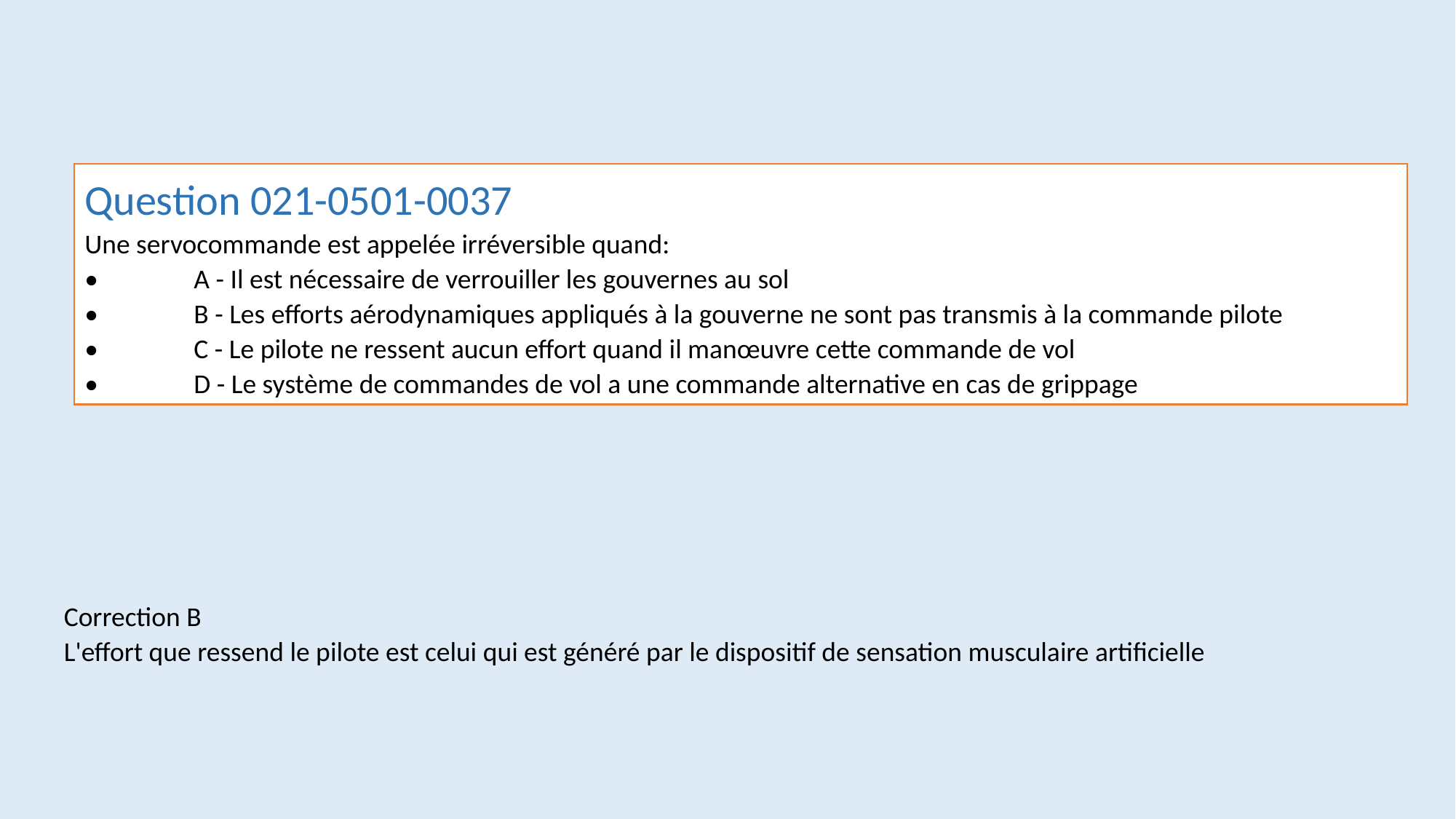

#
Question 021-0501-0037
Une servocommande est appelée irréversible quand:
•	A - Il est nécessaire de verrouiller les gouvernes au sol
•	B - Les efforts aérodynamiques appliqués à la gouverne ne sont pas transmis à la commande pilote
•	C - Le pilote ne ressent aucun effort quand il manœuvre cette commande de vol
•	D - Le système de commandes de vol a une commande alternative en cas de grippage
Correction B
L'effort que ressend le pilote est celui qui est généré par le dispositif de sensation musculaire artificielle